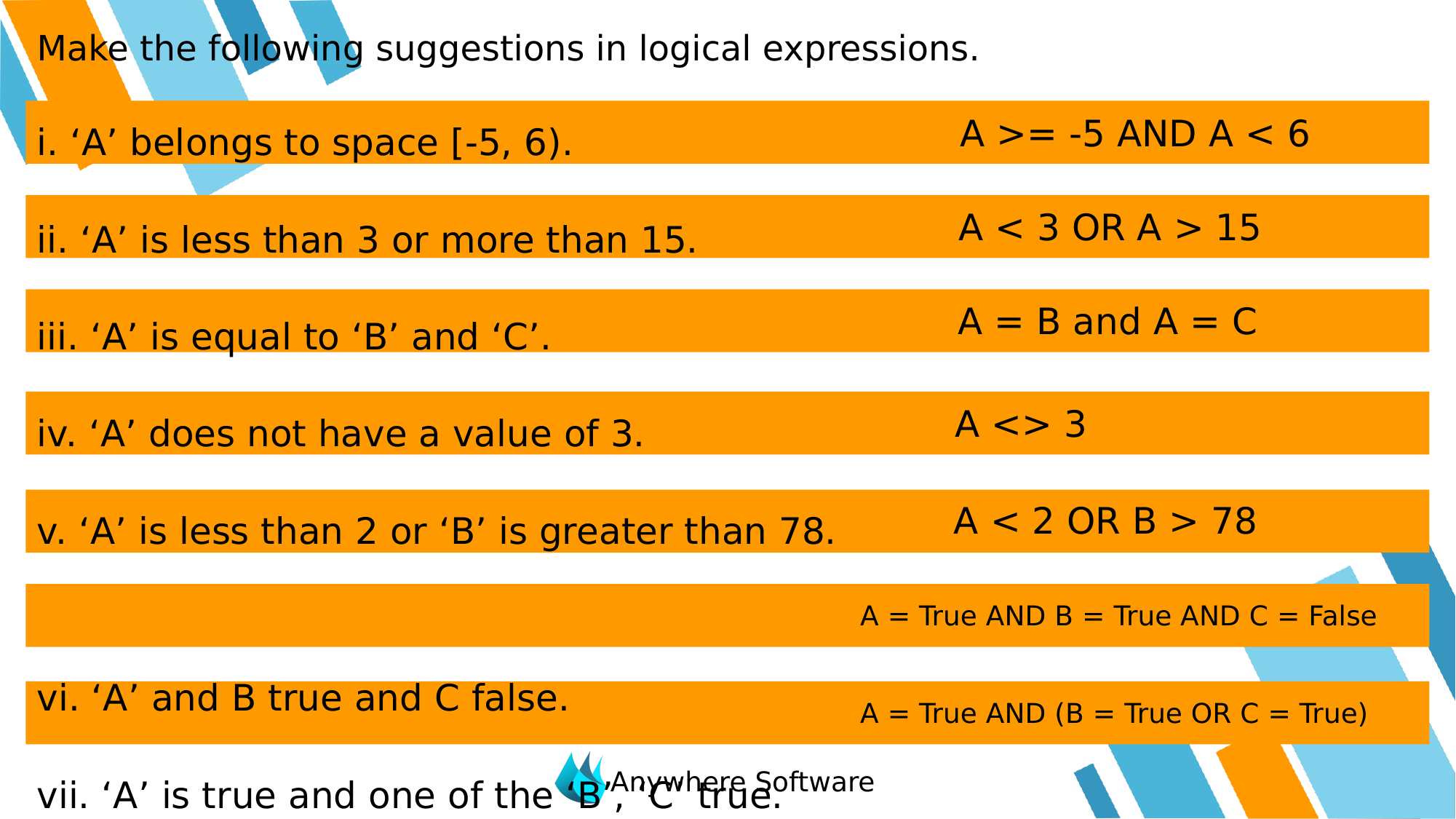

# Make the following suggestions in logical expressions.
i. ‘A’ belongs to space [-5, 6).
ii. ‘A’ is less than 3 or more than 15.
iii. ‘A’ is equal to ‘B’ and ‘C’.
iv. ‘A’ does not have a value of 3.
v. ‘A’ is less than 2 or ‘B’ is greater than 78.
vi. ‘A’ and B true and C false.
vii. ‘A’ is true and one of the ‘B’, ‘C’ true.

A >= -5 AND A < 6

A < 3 OR A > 15

A = B and A = C

A <> 3

A < 2 OR B > 78

A = True AND B = True AND C = False

A = True AND (B = True OR C = True)